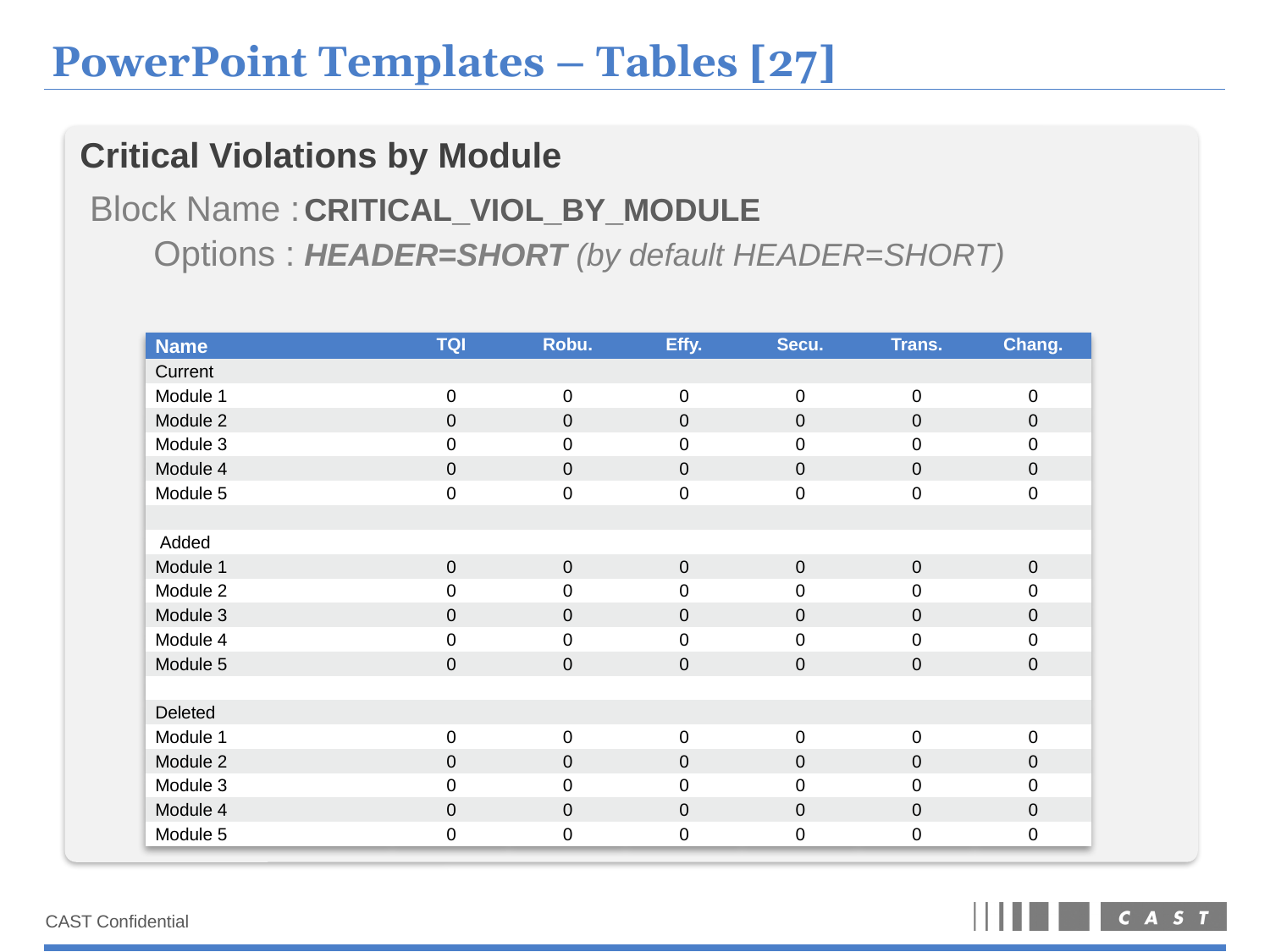

# PowerPoint Templates – Tables [27]
Critical Violations by Module

Block Name :
CRITICAL_VIOL_BY_MODULE
Options :
HEADER=SHORT (by default HEADER=SHORT)
| Name | TQI | Robu. | Effy. | Secu. | Trans. | Chang. |
| --- | --- | --- | --- | --- | --- | --- |
| Current |  |  |  |  |  |  |
| Module 1 | 0 | 0 | 0 | 0 | 0 | 0 |
| Module 2 | 0 | 0 | 0 | 0 | 0 | 0 |
| Module 3 | 0 | 0 | 0 | 0 | 0 | 0 |
| Module 4 | 0 | 0 | 0 | 0 | 0 | 0 |
| Module 5 | 0 | 0 | 0 | 0 | 0 | 0 |
|  |  |  |  |  |  |  |
| Added |  |  |  |  |  |  |
| Module 1 | 0 | 0 | 0 | 0 | 0 | 0 |
| Module 2 | 0 | 0 | 0 | 0 | 0 | 0 |
| Module 3 | 0 | 0 | 0 | 0 | 0 | 0 |
| Module 4 | 0 | 0 | 0 | 0 | 0 | 0 |
| Module 5 | 0 | 0 | 0 | 0 | 0 | 0 |
|  |  |  |  |  |  |  |
| Deleted |  |  |  |  |  |  |
| Module 1 | 0 | 0 | 0 | 0 | 0 | 0 |
| Module 2 | 0 | 0 | 0 | 0 | 0 | 0 |
| Module 3 | 0 | 0 | 0 | 0 | 0 | 0 |
| Module 4 | 0 | 0 | 0 | 0 | 0 | 0 |
| Module 5 | 0 | 0 | 0 | 0 | 0 | 0 |